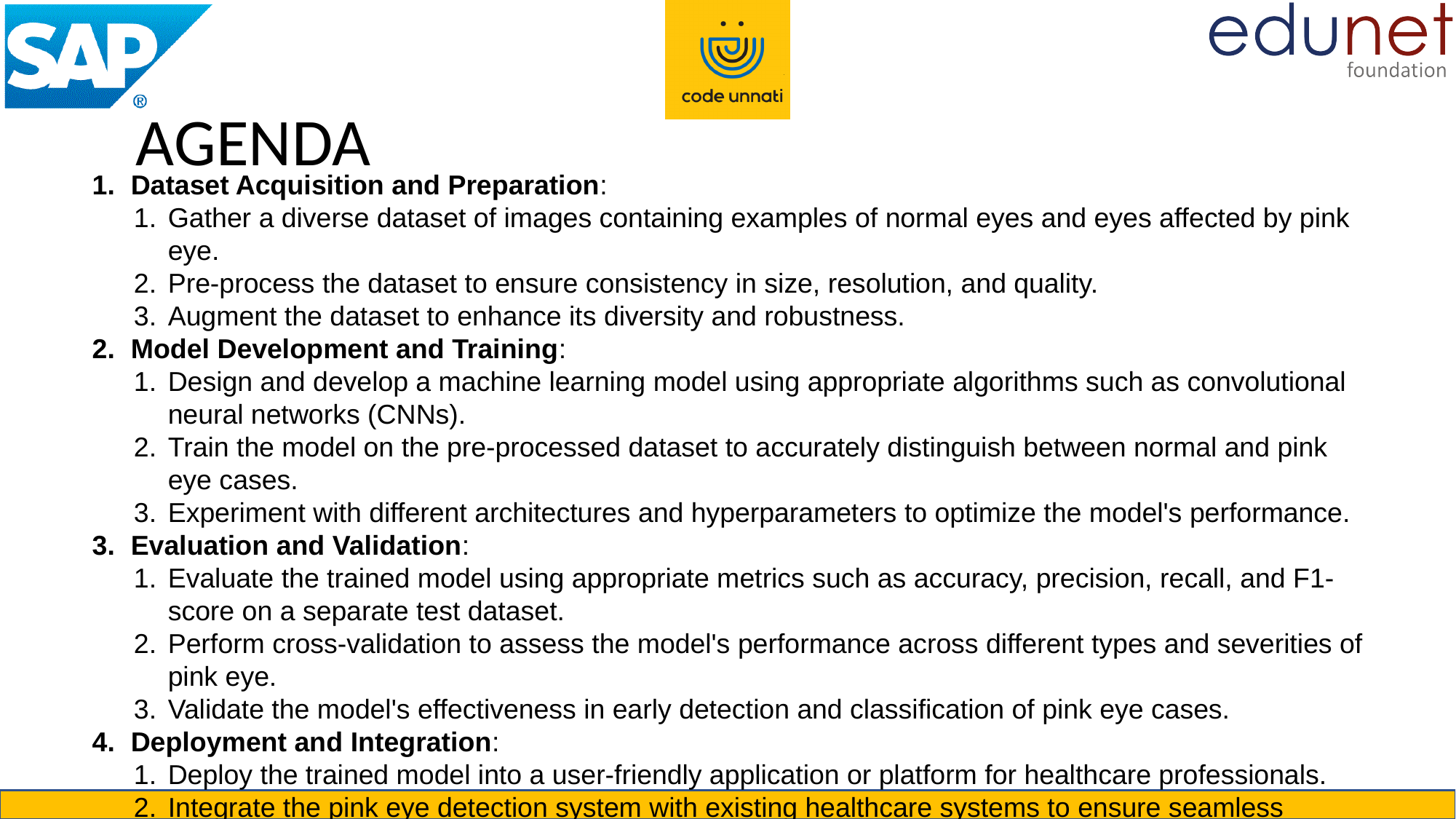

# AGENDA
Dataset Acquisition and Preparation:
Gather a diverse dataset of images containing examples of normal eyes and eyes affected by pink eye.
Pre-process the dataset to ensure consistency in size, resolution, and quality.
Augment the dataset to enhance its diversity and robustness.
Model Development and Training:
Design and develop a machine learning model using appropriate algorithms such as convolutional neural networks (CNNs).
Train the model on the pre-processed dataset to accurately distinguish between normal and pink eye cases.
Experiment with different architectures and hyperparameters to optimize the model's performance.
Evaluation and Validation:
Evaluate the trained model using appropriate metrics such as accuracy, precision, recall, and F1-score on a separate test dataset.
Perform cross-validation to assess the model's performance across different types and severities of pink eye.
Validate the model's effectiveness in early detection and classification of pink eye cases.
Deployment and Integration:
Deploy the trained model into a user-friendly application or platform for healthcare professionals.
Integrate the pink eye detection system with existing healthcare systems to ensure seamless workflow integration.